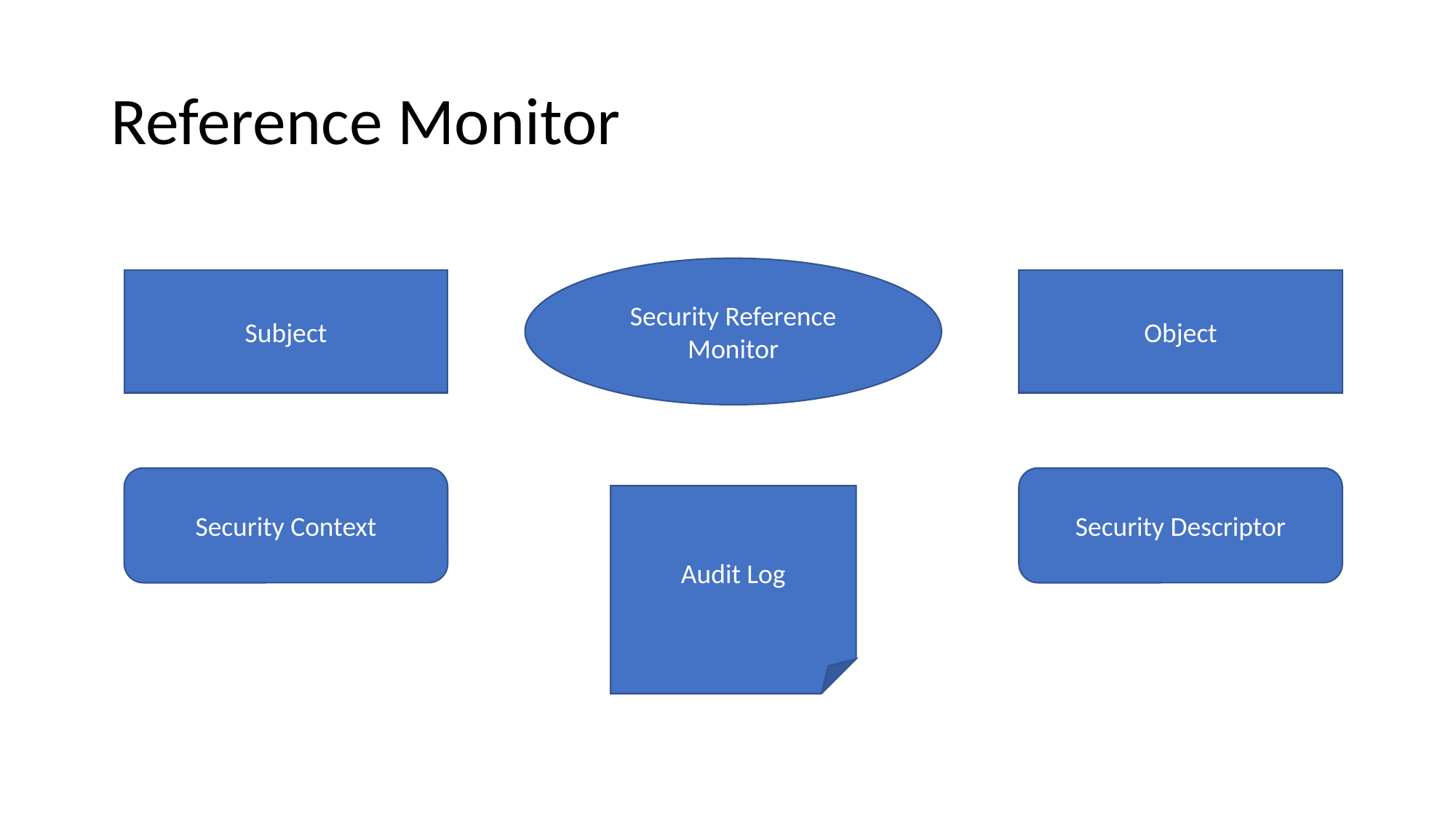

# Reference Monitor
Security Reference Monitor
Subject
Object
Security Context
Security Descriptor
Audit Log